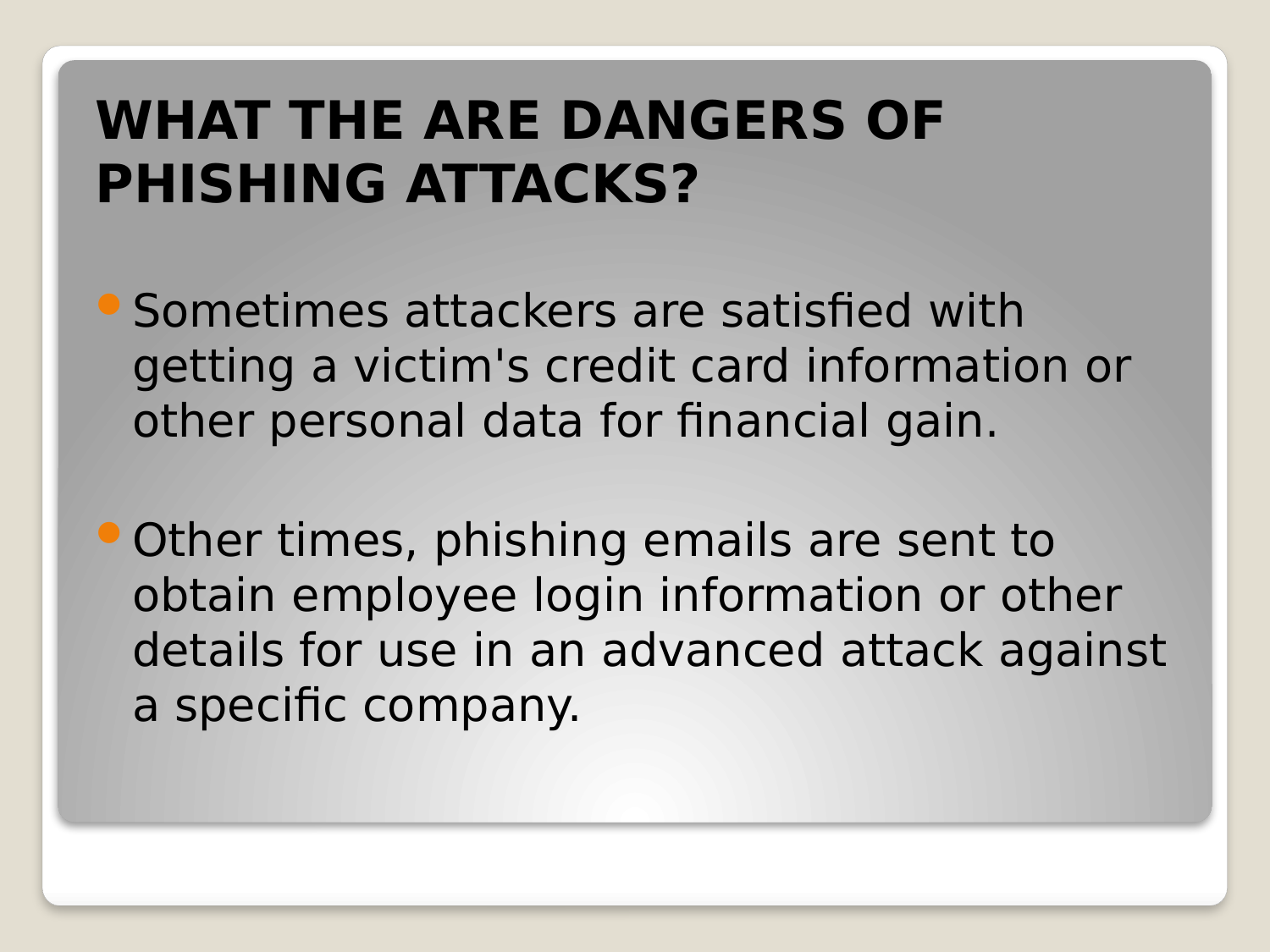

WHAT THE ARE DANGERS OF PHISHING ATTACKS?

Sometimes attackers are satisfied with getting a victim's credit card information or other personal data for financial gain.

Other times, phishing emails are sent to obtain employee login information or other details for use in an advanced attack against a specific company.